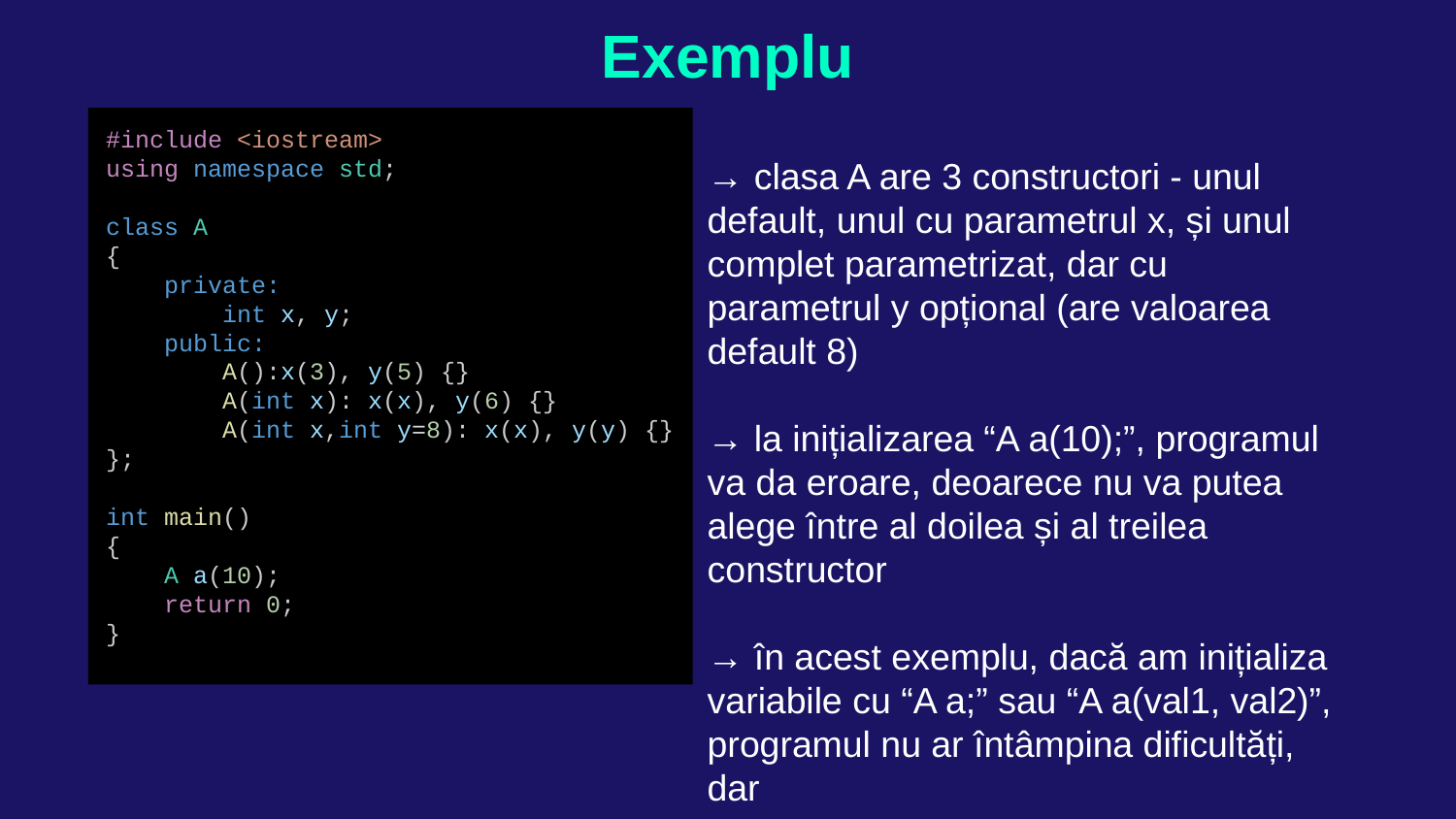

# Exemplu

→ clasa A are 3 constructori - unul default, unul cu parametrul x, și unul complet parametrizat, dar cu parametrul y opțional (are valoarea default 8)

→ la inițializarea “A a(10);”, programul va da eroare, deoarece nu va putea alege între al doilea și al treilea constructor

→ în acest exemplu, dacă am inițializa variabile cu “A a;” sau “A a(val1, val2)”, programul nu ar întâmpina dificultăți, dar

#include <iostream>
using namespace std;

class A
{
    private:
        int x, y;
    public:
        A():x(3), y(5) {}
        A(int x): x(x), y(6) {}
        A(int x,int y=8): x(x), y(y) {}
};

int main()
{
    A a(10);
    return 0;
}